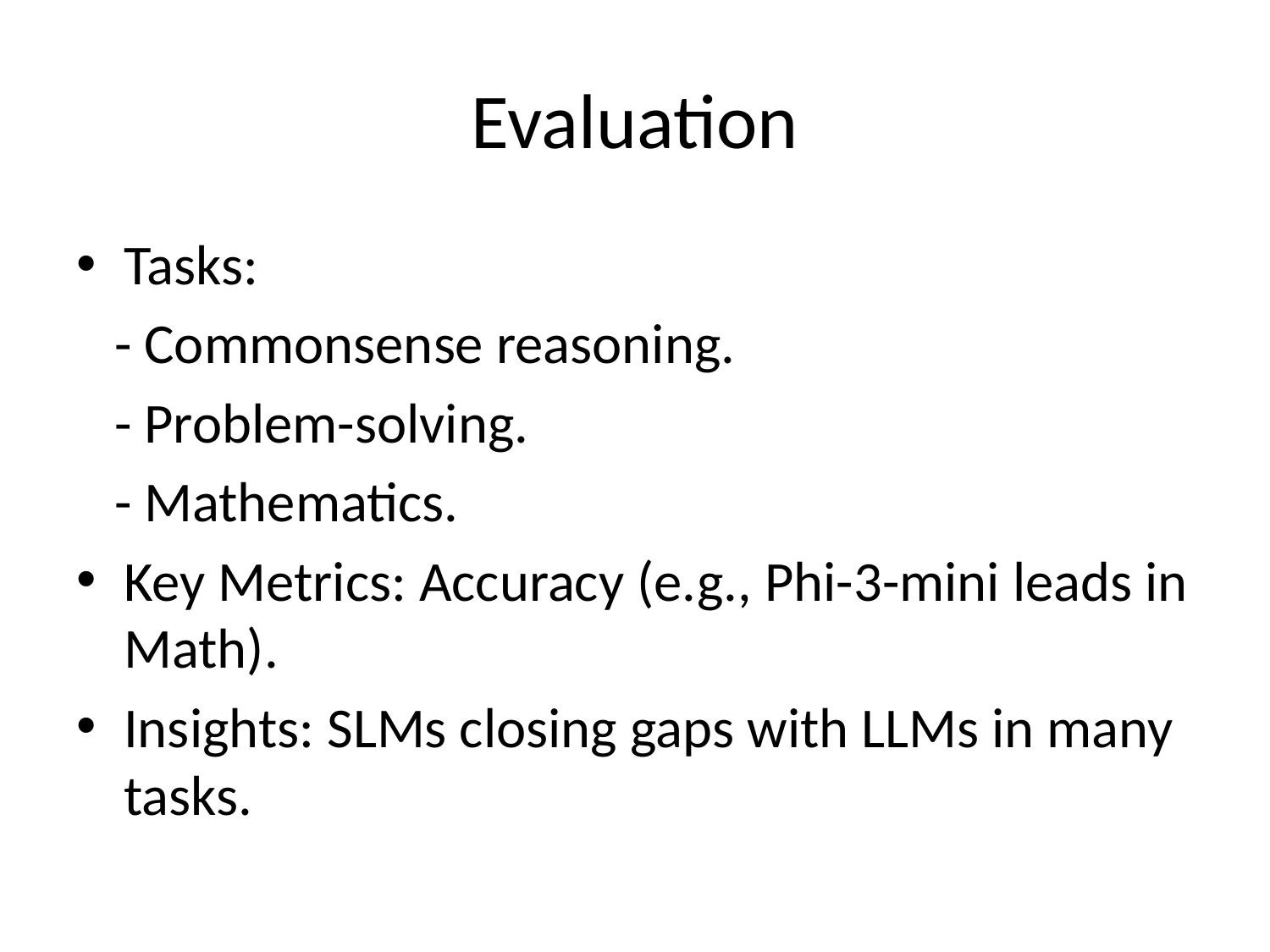

# Evaluation
Tasks:
   - Commonsense reasoning.
   - Problem-solving.
   - Mathematics.
Key Metrics: Accuracy (e.g., Phi-3-mini leads in Math).
Insights: SLMs closing gaps with LLMs in many tasks.